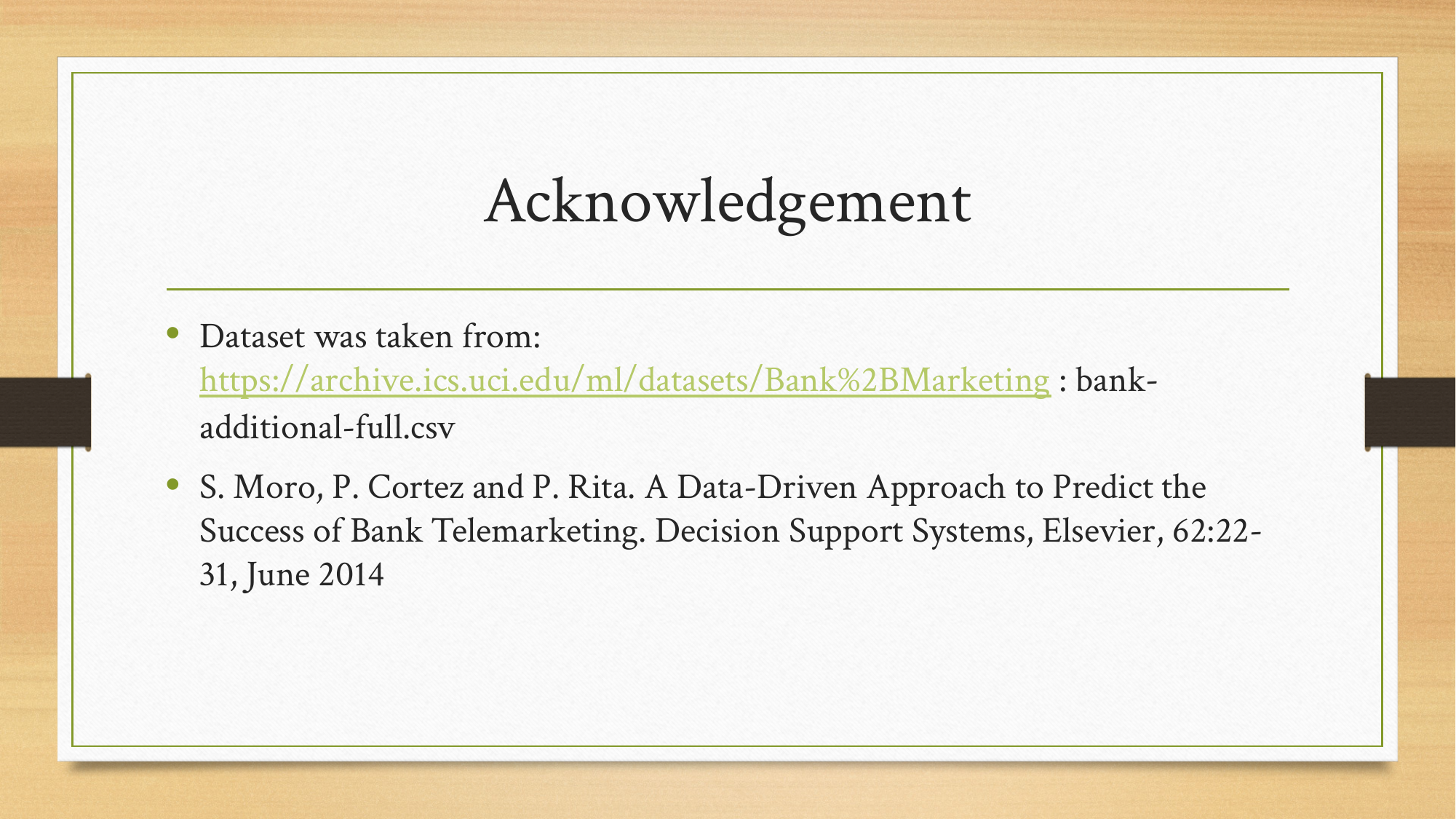

# Acknowledgement
Dataset was taken from: https://archive.ics.uci.edu/ml/datasets/Bank%2BMarketing : bank-additional-full.csv
S. Moro, P. Cortez and P. Rita. A Data-Driven Approach to Predict the Success of Bank Telemarketing. Decision Support Systems, Elsevier, 62:22-31, June 2014